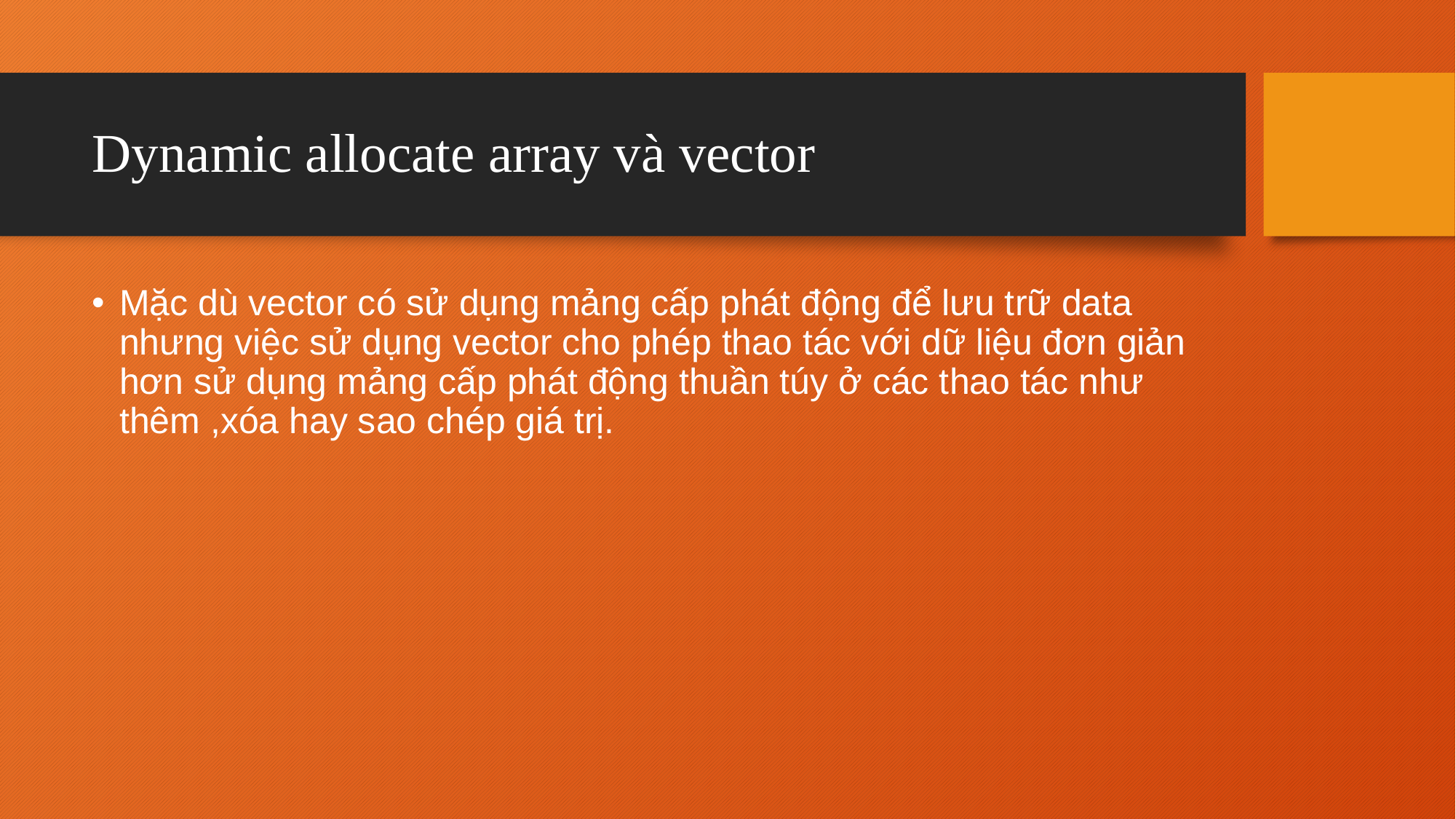

# Dynamic allocate array và vector
Mặc dù vector có sử dụng mảng cấp phát động để lưu trữ data nhưng việc sử dụng vector cho phép thao tác với dữ liệu đơn giản hơn sử dụng mảng cấp phát động thuần túy ở các thao tác như thêm ,xóa hay sao chép giá trị.